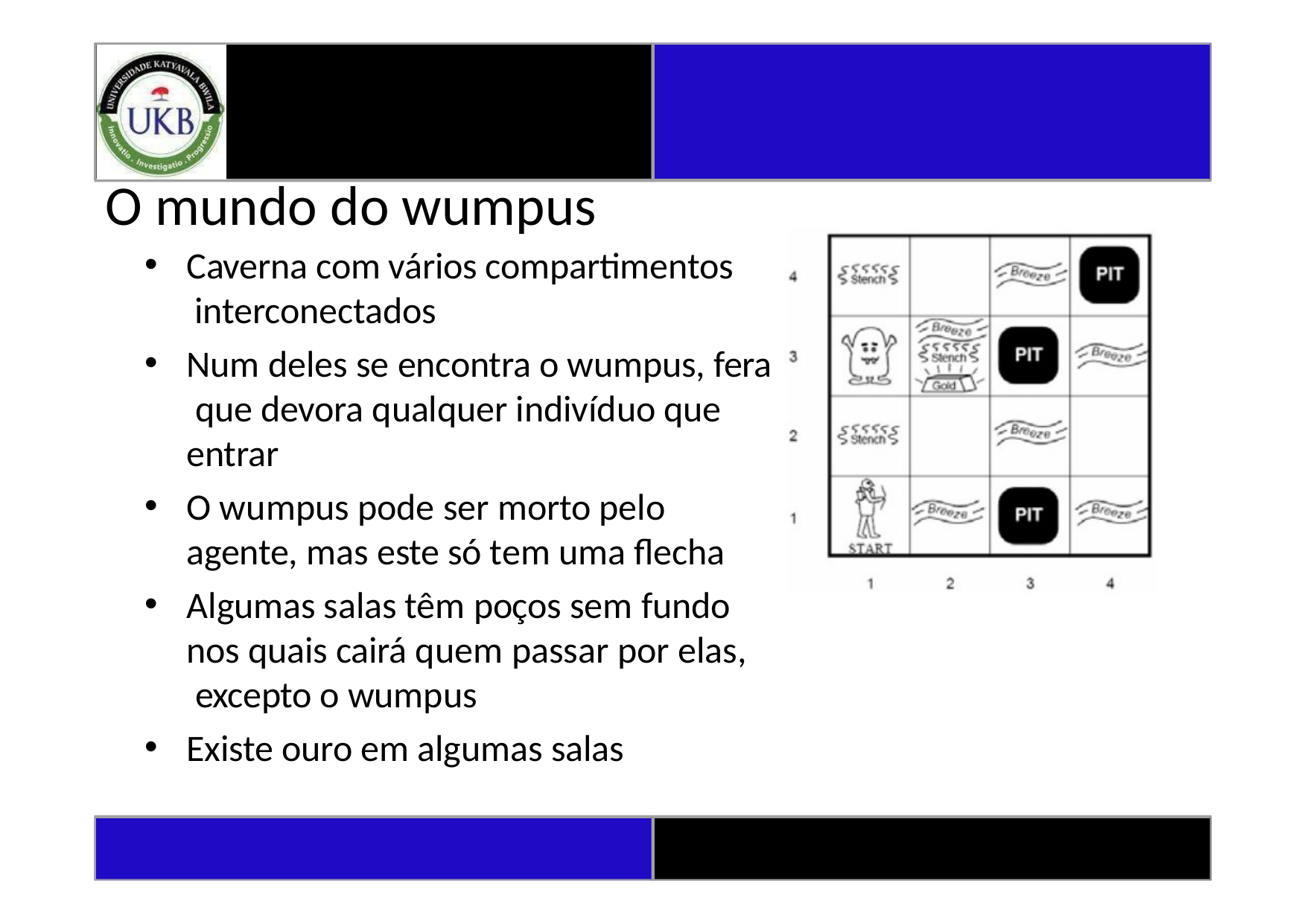

# O mundo do wumpus

Caverna com vários compartimentos  interconectados
Num deles se encontra o wumpus, fera  que devora qualquer indivíduo que  entrar
O wumpus pode ser morto pelo  agente, mas este só tem uma flecha
Algumas salas têm poços sem fundo  nos quais cairá quem passar por elas,  excepto o wumpus
Existe ouro em algumas salas